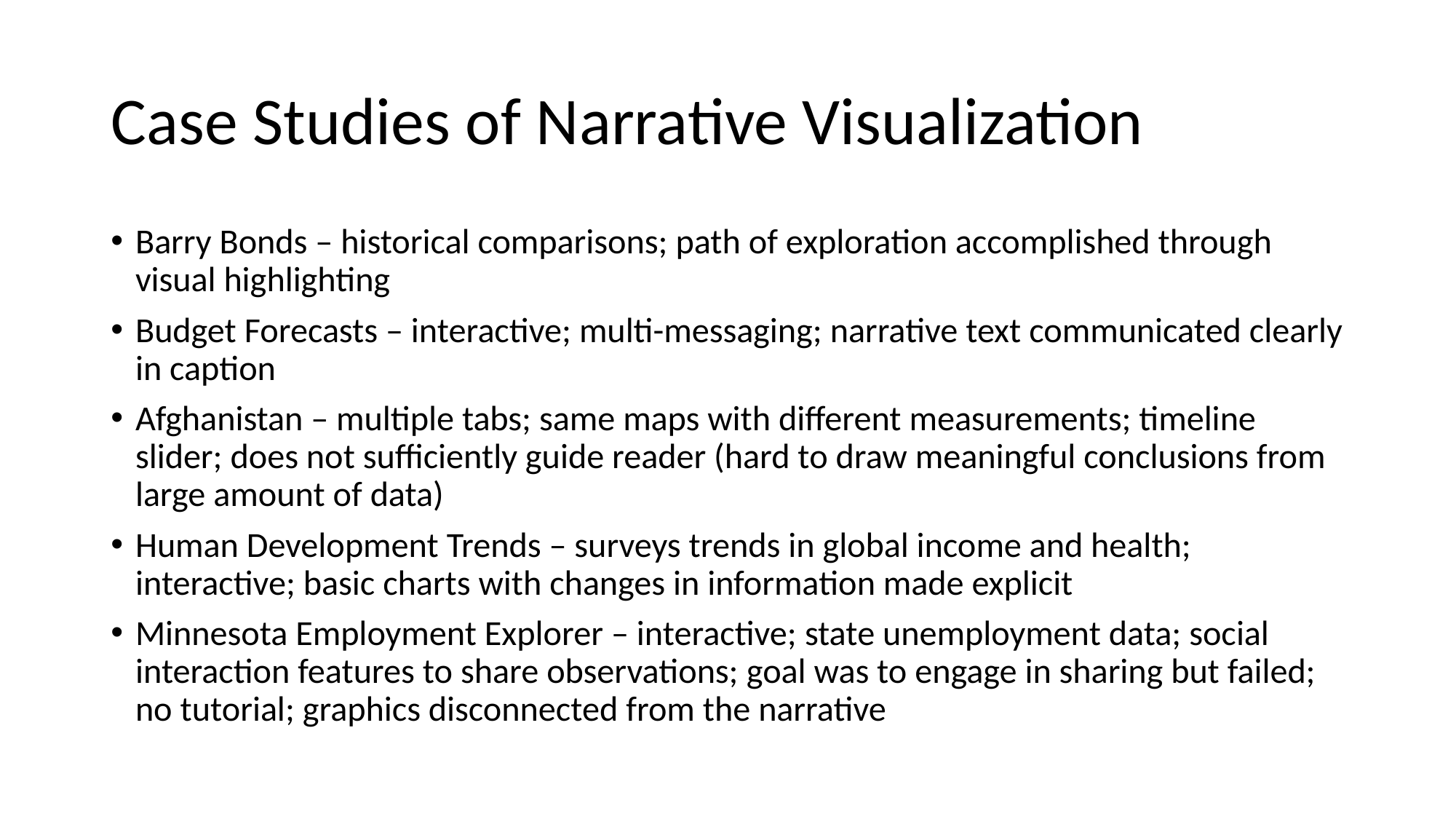

# Case Studies of Narrative Visualization
Barry Bonds – historical comparisons; path of exploration accomplished through visual highlighting
Budget Forecasts – interactive; multi-messaging; narrative text communicated clearly in caption
Afghanistan – multiple tabs; same maps with different measurements; timeline slider; does not sufficiently guide reader (hard to draw meaningful conclusions from large amount of data)
Human Development Trends – surveys trends in global income and health; interactive; basic charts with changes in information made explicit
Minnesota Employment Explorer – interactive; state unemployment data; social interaction features to share observations; goal was to engage in sharing but failed; no tutorial; graphics disconnected from the narrative